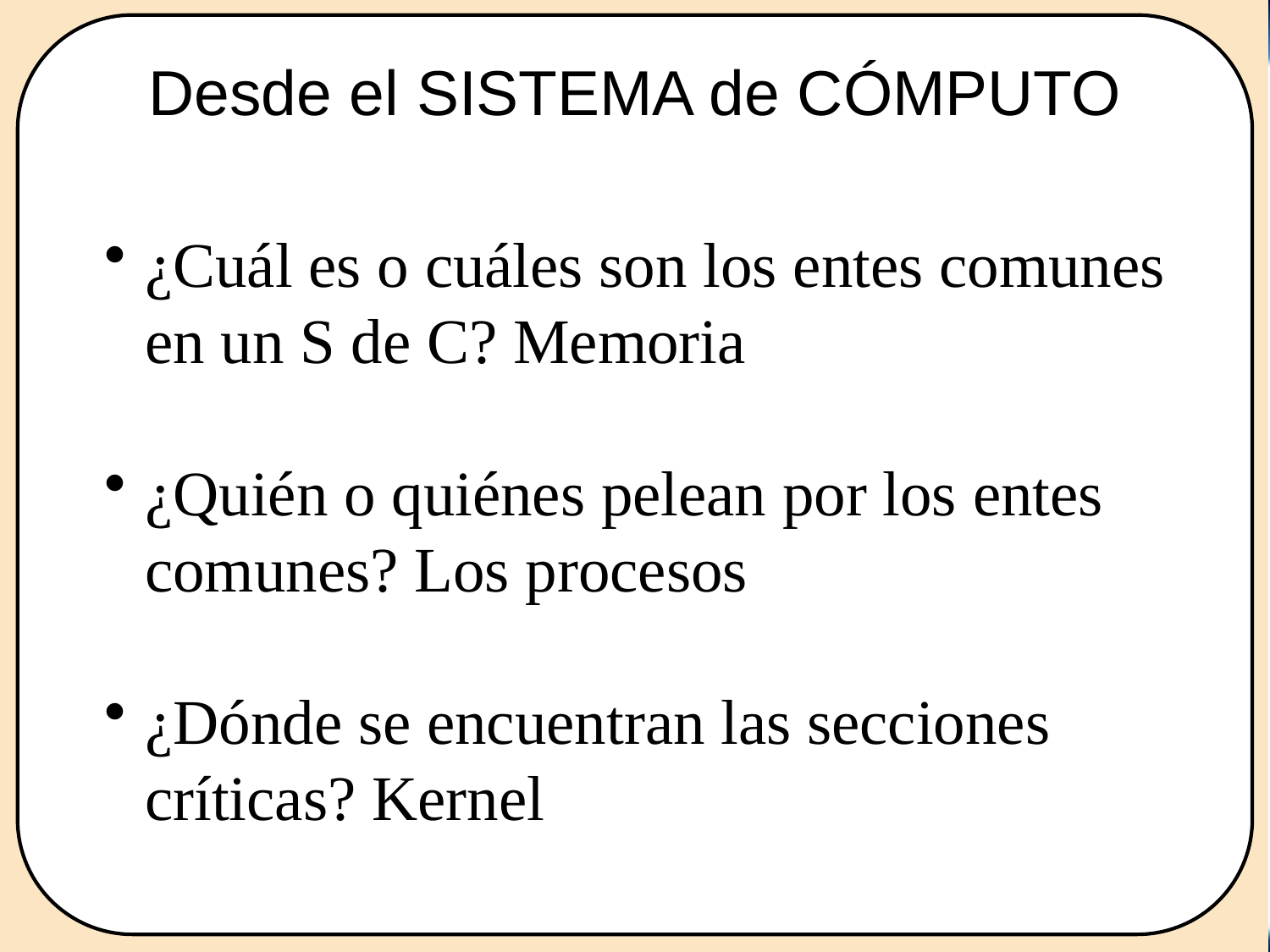

# Desde el SISTEMA de CÓMPUTO
¿Cuál es o cuáles son los entes comunes en un S de C? Memoria

¿Quién o quiénes pelean por los entes comunes? Los procesos

¿Dónde se encuentran las secciones críticas? Kernel